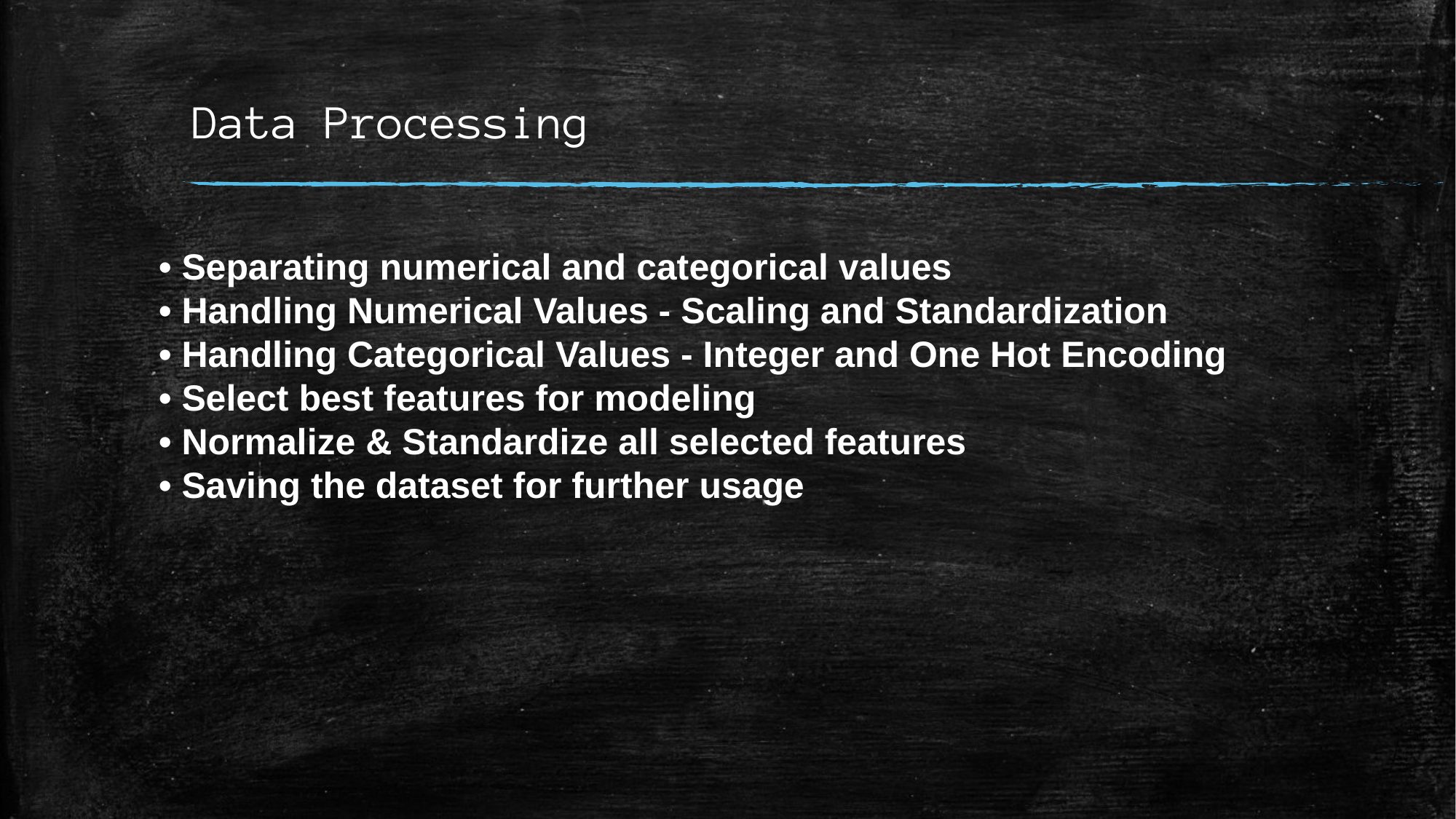

# Data Processing
• Separating numerical and categorical values
• Handling Numerical Values - Scaling and Standardization
• Handling Categorical Values - Integer and One Hot Encoding
• Select best features for modeling
• Normalize & Standardize all selected features
• Saving the dataset for further usage